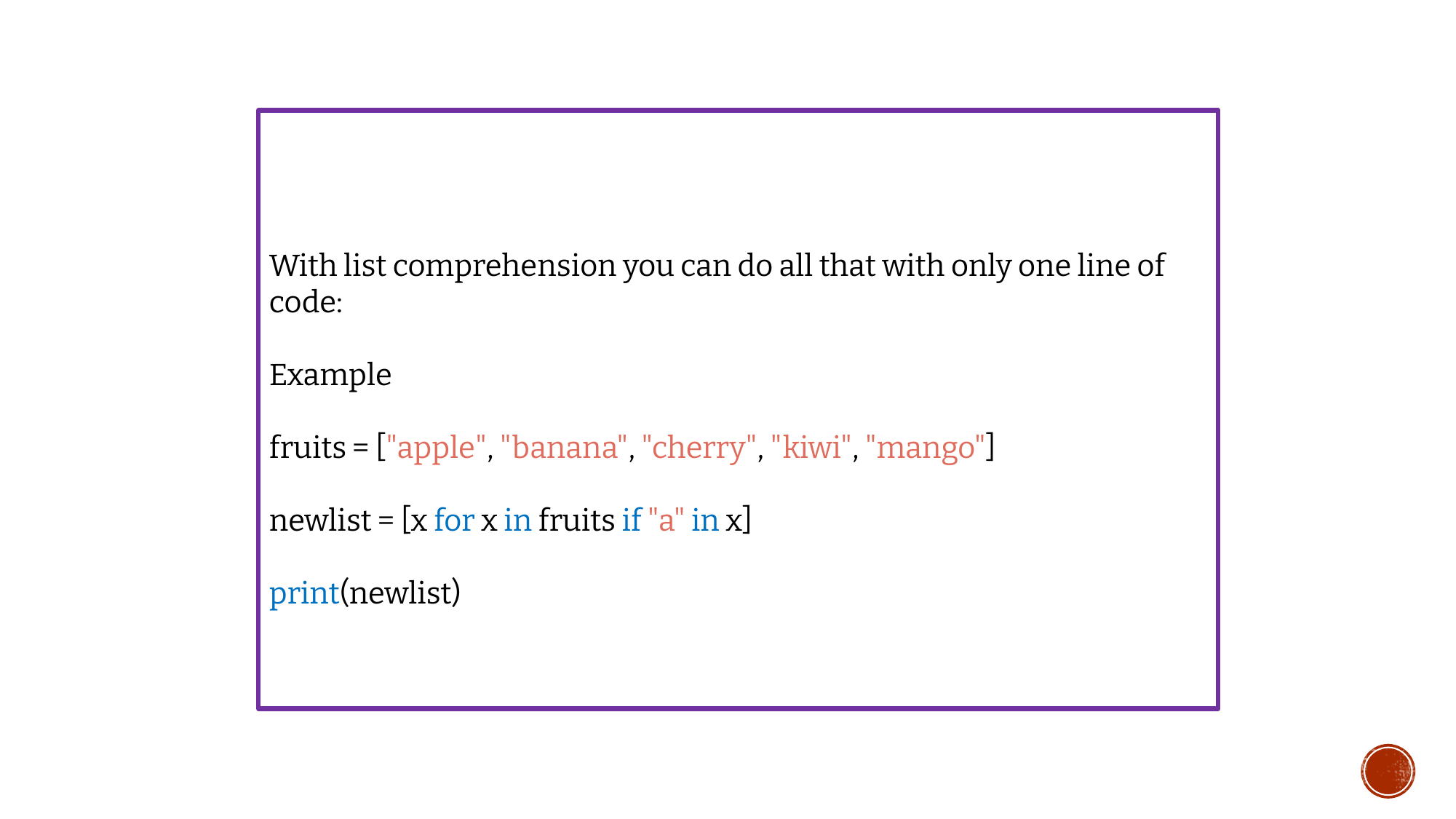

With list comprehension you can do all that with only one line of code:

Example

fruits = ["apple", "banana", "cherry", "kiwi", "mango"]

newlist = [x for x in fruits if "a" in x]

print(newlist)